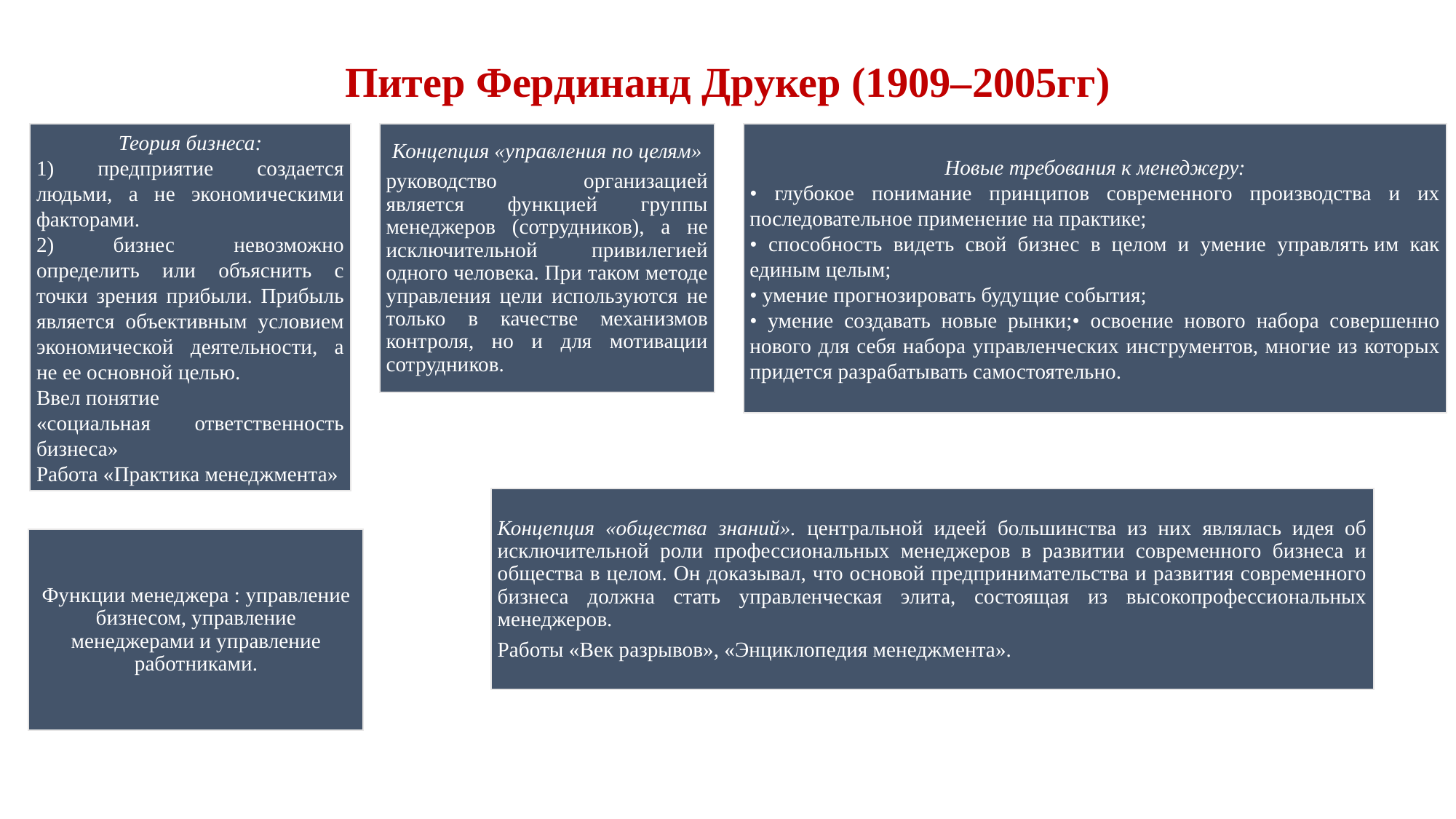

# Питер Фердинанд Друкер (1909–2005гг)
Теория бизнеса:
1) предприятие создается людьми, а не экономическими факторами.
2) бизнес невозможно определить или объяснить с точки зрения прибыли. Прибыль является объективным условием экономической деятельности, а не ее основной целью.
Ввел понятие
«социальная ответственность бизнеса»
Работа «Практика менеджмента»
Концепция «управления по целям»
руководство организацией является функцией группы менеджеров (сотрудников), а не исключительной привилегией одного человека. При таком методе управления цели используются не только в качестве механизмов контроля, но и для мотивации сотрудников.
Новые требования к менеджеру:
• глубокое понимание принципов современного производства и их последовательное применение на практике;
• способность видеть свой бизнес в целом и умение управлять им как единым целым;
• умение прогнозировать будущие события;
• умение создавать новые рынки;• освоение нового набора совершенно нового для себя набора управленческих инструментов, многие из которых придется разрабатывать самостоятельно.
Функции менеджера : управление бизнесом, управление менеджерами и управление работниками.
Концепция «общества знаний». центральной идеей большинства из них являлась идея об исключительной роли профессиональных менеджеров в развитии современного бизнеса и общества в целом. Он доказывал, что основой предпринимательства и развития современного бизнеса должна стать управленческая элита, состоящая из высокопрофессиональных менеджеров.
Работы «Век разрывов», «Энциклопедия менеджмента».